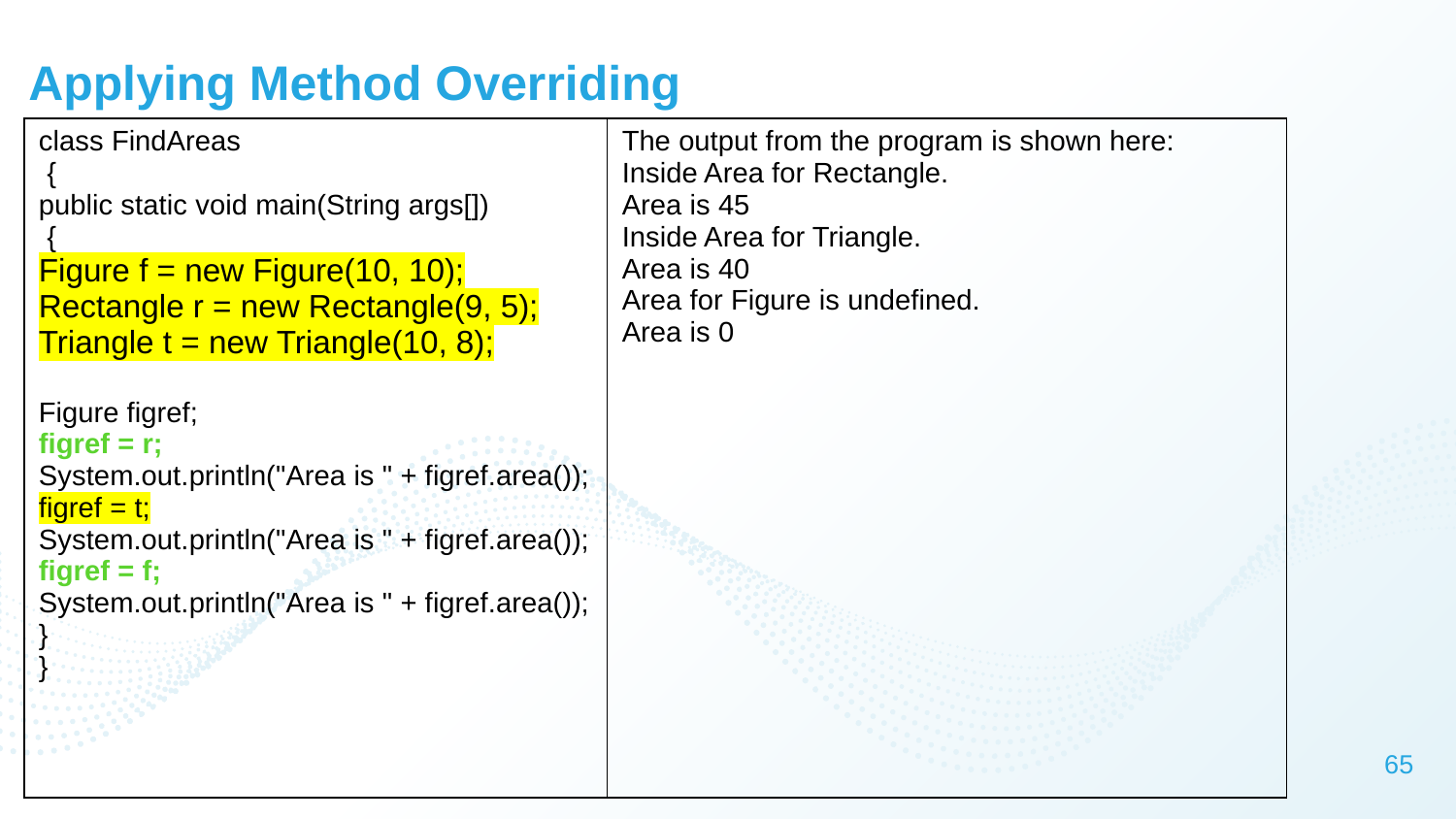

# Applying Method Overriding

| class FindAreas { public static void main(String args[]) { Figure f = new Figure(10, 10); Rectangle r = new Rectangle(9, 5); Triangle t = new Triangle(10, 8); Figure figref; figref = r; System.out.println("Area is " + figref.area()); figref = t; System.out.println("Area is " + figref.area()); figref = f; System.out.println("Area is " + figref.area()); } } | The output from the program is shown here: Inside Area for Rectangle. Area is 45 Inside Area for Triangle. Area is 40 Area for Figure is undefined. Area is 0 |
| --- | --- |
65